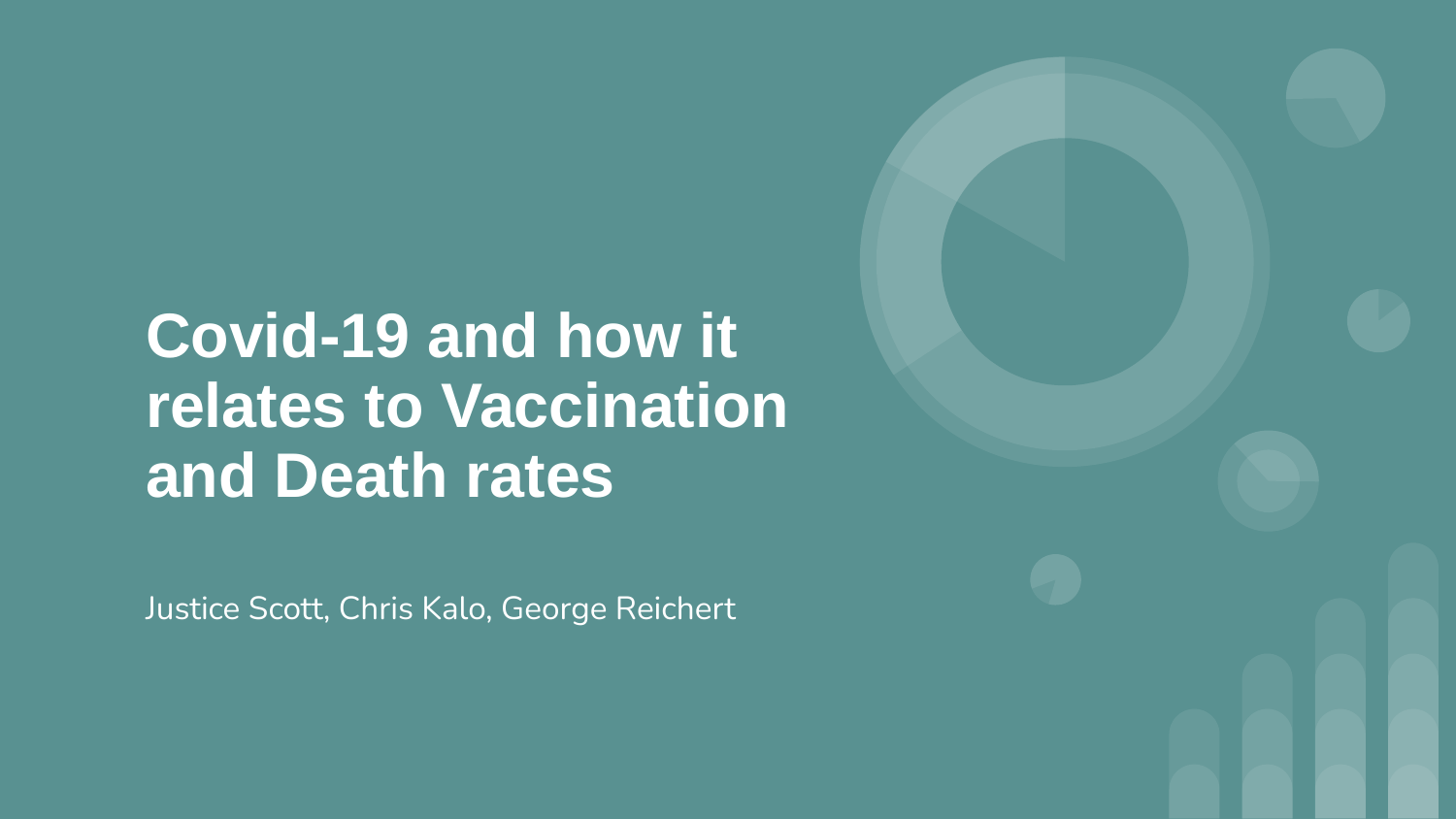

# Covid-19 and how it relates to Vaccination and Death rates
Justice Scott, Chris Kalo, George Reichert